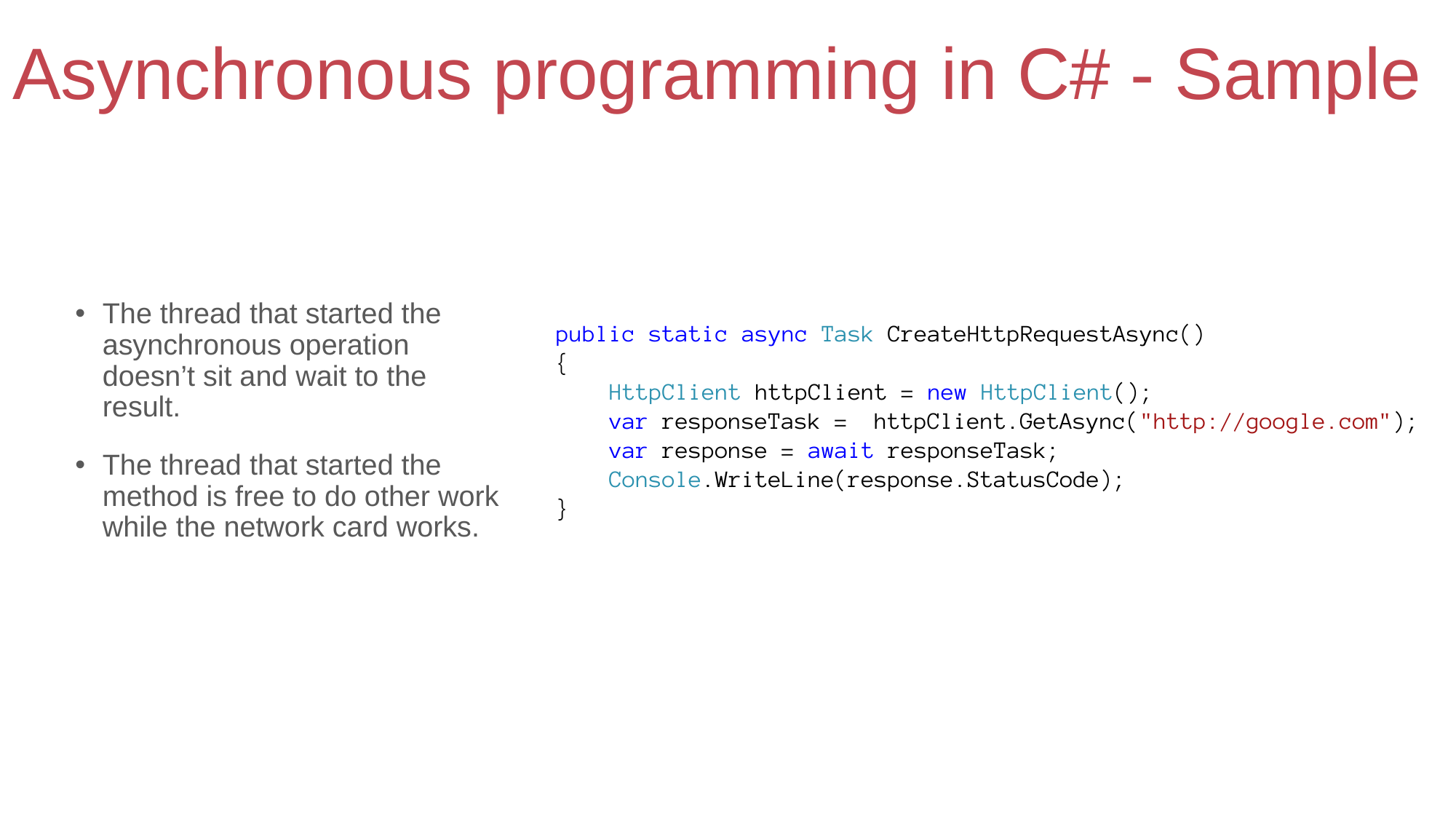

# Asynchronous programming in C# - Sample
The thread that started the asynchronous operation doesn’t sit and wait to the result.
The thread that started the method is free to do other work while the network card works.
public static async Task CreateHttpRequestAsync()
{
    HttpClient httpClient = new HttpClient();
    var responseTask =  httpClient.GetAsync("http://google.com");
    var response = await responseTask;
    Console.WriteLine(response.StatusCode);
}